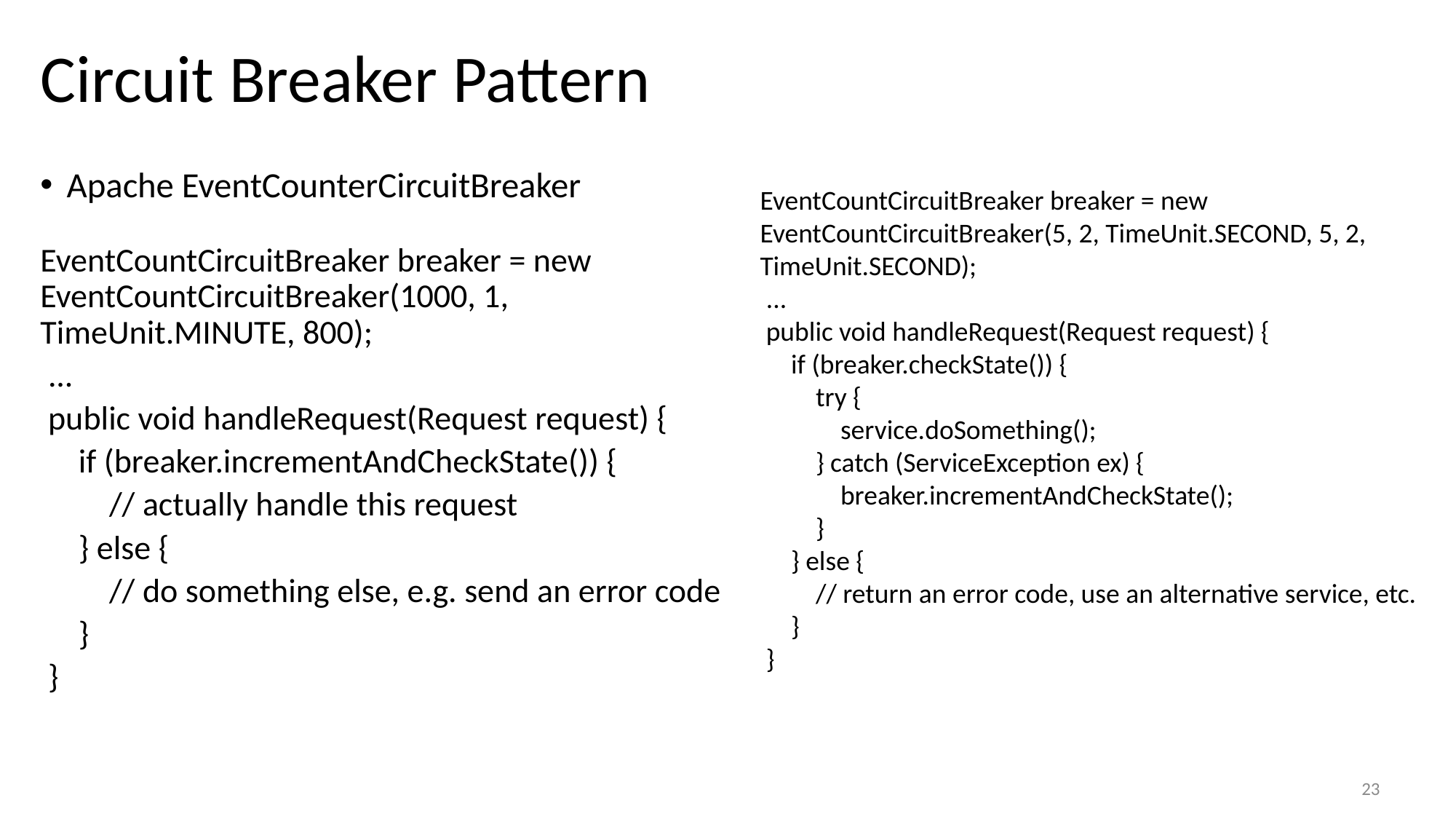

# Circuit Breaker Pattern
Apache EventCounterCircuitBreaker

EventCountCircuitBreaker breaker = new EventCountCircuitBreaker(1000, 1, TimeUnit.MINUTE, 800);
 ...
 public void handleRequest(Request request) {
     if (breaker.incrementAndCheckState()) {
         // actually handle this request
     } else {
         // do something else, e.g. send an error code
     }
 }

EventCountCircuitBreaker breaker = new EventCountCircuitBreaker(5, 2, TimeUnit.SECOND, 5, 2, TimeUnit.SECOND);
 ...
 public void handleRequest(Request request) {
     if (breaker.checkState()) {
         try {
             service.doSomething();
         } catch (ServiceException ex) {
             breaker.incrementAndCheckState();
         }
     } else {
         // return an error code, use an alternative service, etc.
     }
 }